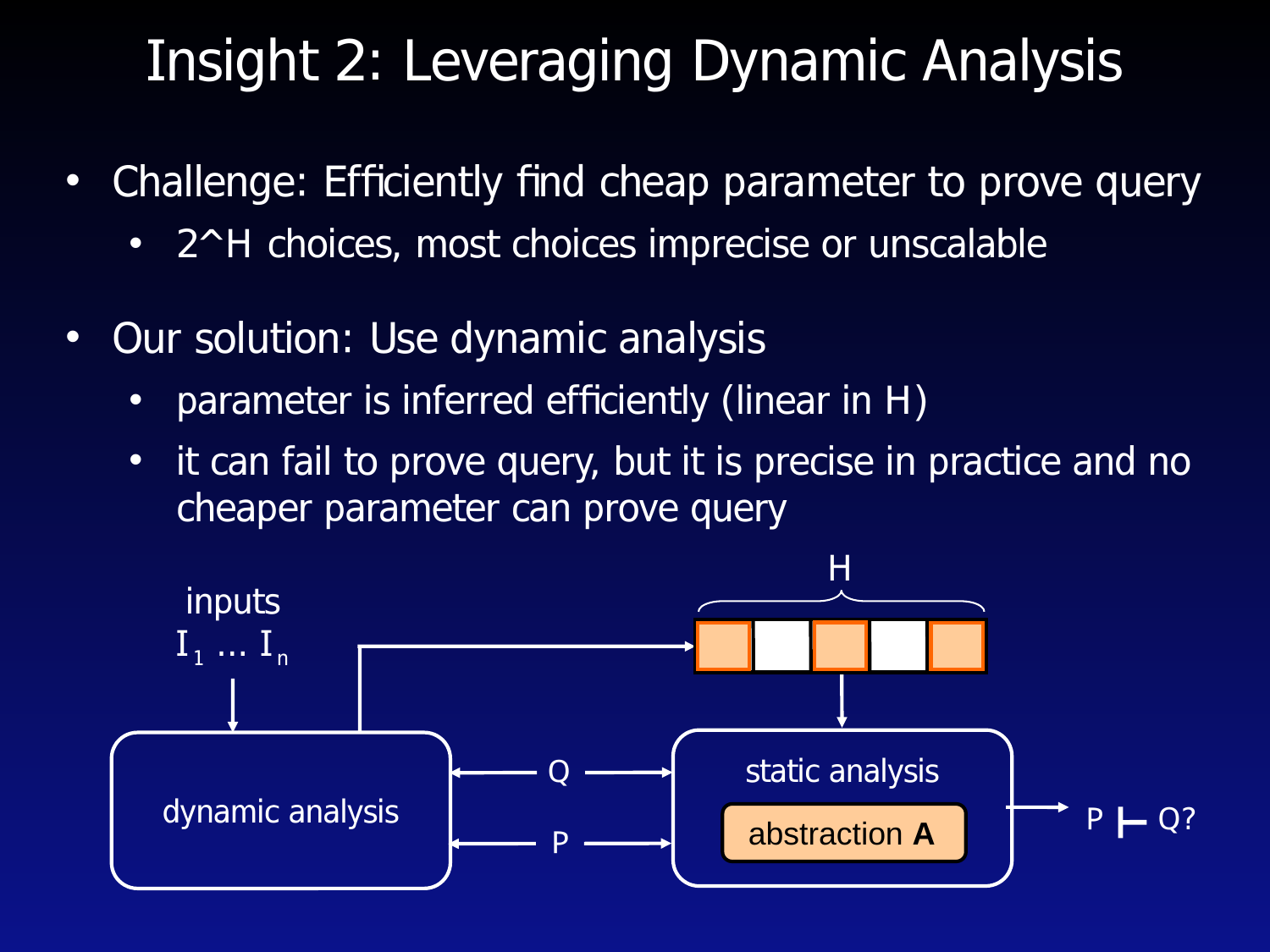

# Insight 2: Leveraging Dynamic Analysis
Challenge: Efficiently find cheap parameter to prove query
2^H choices, most choices imprecise or unscalable

Our solution: Use dynamic analysis
parameter is inferred efficiently (linear in H)
it can fail to prove query, but it is precise in practice and no cheaper parameter can prove query

H
inputs
I1 ... In

static analysis

dynamic analysis
Q
P ⊢ Q?

abstraction A

P